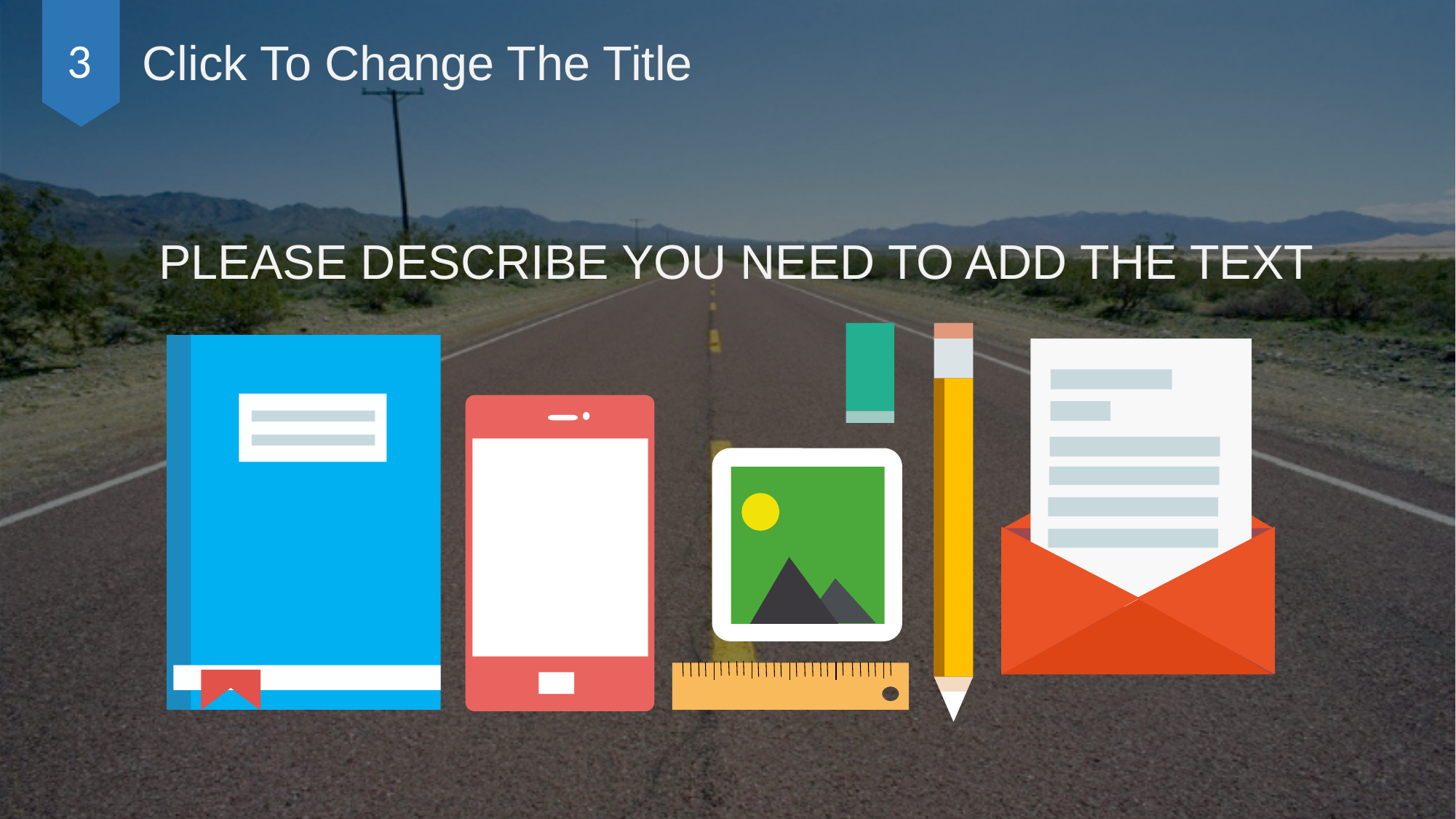

3
Click To Change The Title
PLEASE DESCRIBE YOU NEED TO ADD THE TEXT